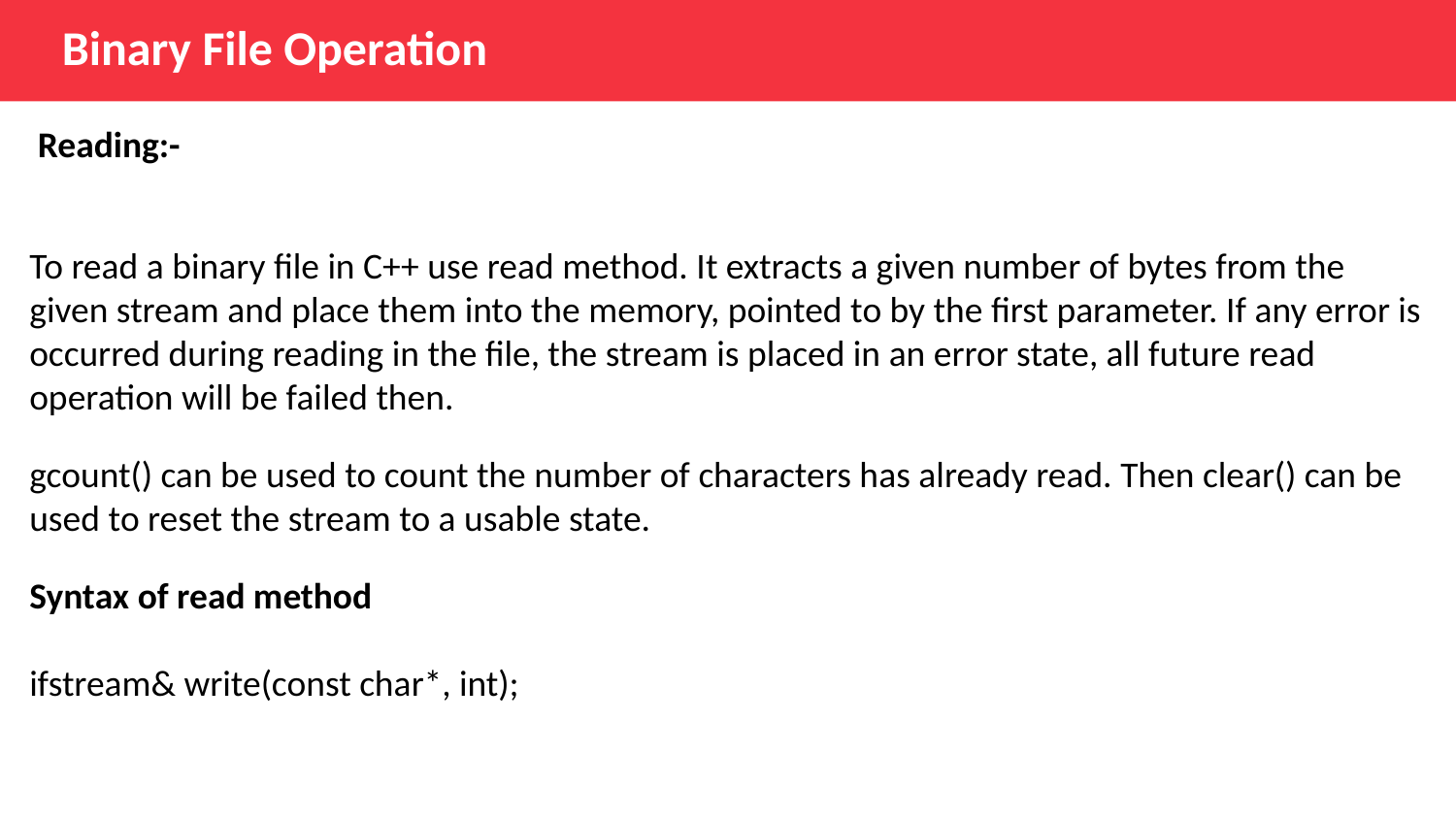

Binary File Operation
 Reading:-

To read a binary file in C++ use read method. It extracts a given number of bytes from the given stream and place them into the memory, pointed to by the first parameter. If any error is occurred during reading in the file, the stream is placed in an error state, all future read operation will be failed then.

gcount() can be used to count the number of characters has already read. Then clear() can be used to reset the stream to a usable state.

Syntax of read method

ifstream& write(const char*, int);